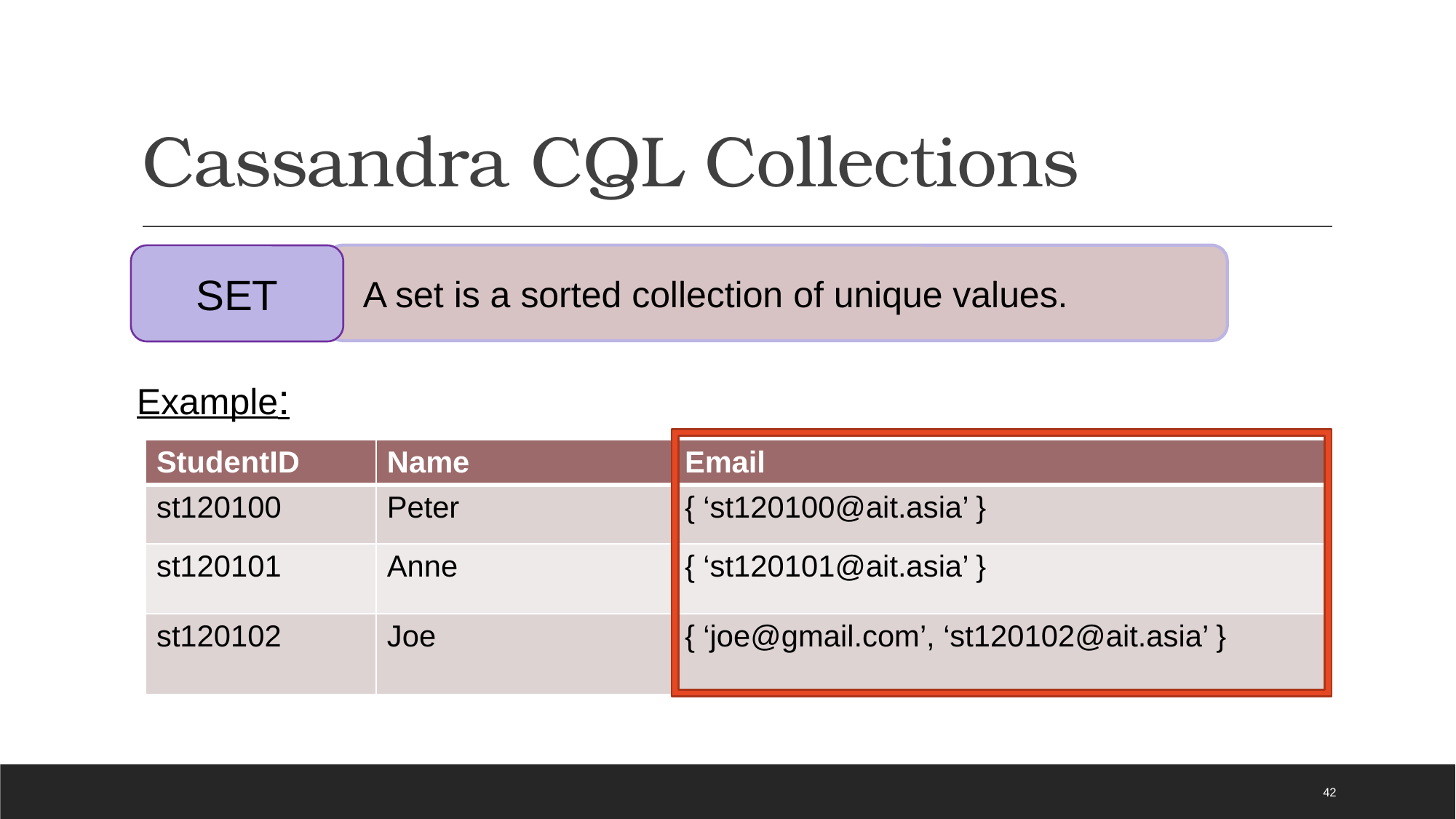

# Cassandra CQL Collections

  A set is a sorted collection of unique values.

SET
Example:

| StudentID | Name | Email |
| --- | --- | --- |
| st120100 | Peter | { ‘st120100@ait.asia’ } |
| st120101 | Anne | { ‘st120101@ait.asia’ } |
| st120102 | Joe | { ‘joe@gmail.com’, ‘st120102@ait.asia’ } |
42